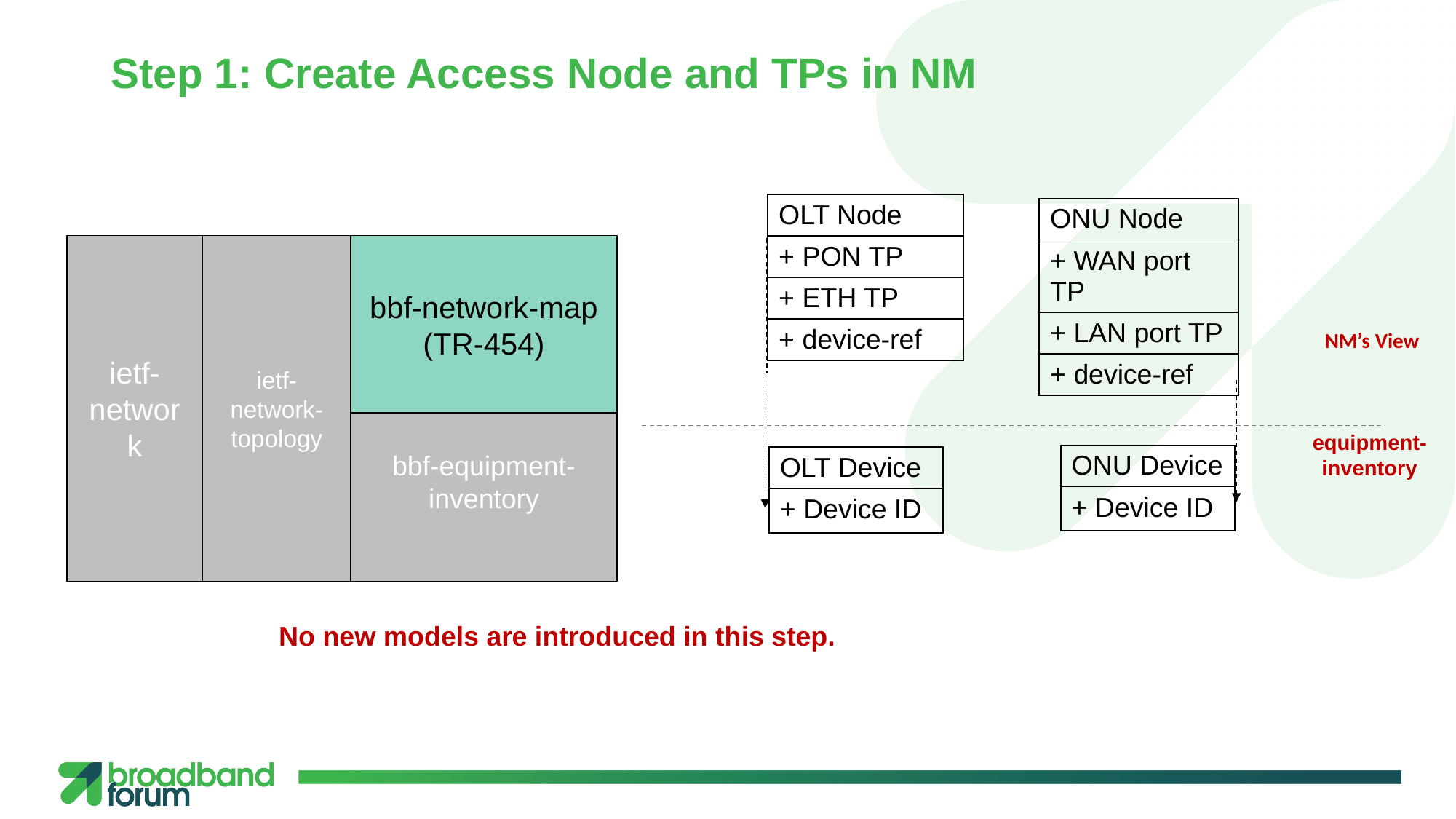

# Step 1: Create Access Node and TPs in NM
| OLT Node |
| --- |
| + PON TP |
| + ETH TP |
| + device-ref |
| ONU Node |
| --- |
| + WAN port TP |
| + LAN port TP |
| + device-ref |
ietf-network
ietf-network-topology
bbf-network-map (TR-454)
NM’s View
bbf-equipment-inventory

equipment-inventory
| ONU Device |
| --- |
| + Device ID |
| OLT Device |
| --- |
| + Device ID |
No new models are introduced in this step.